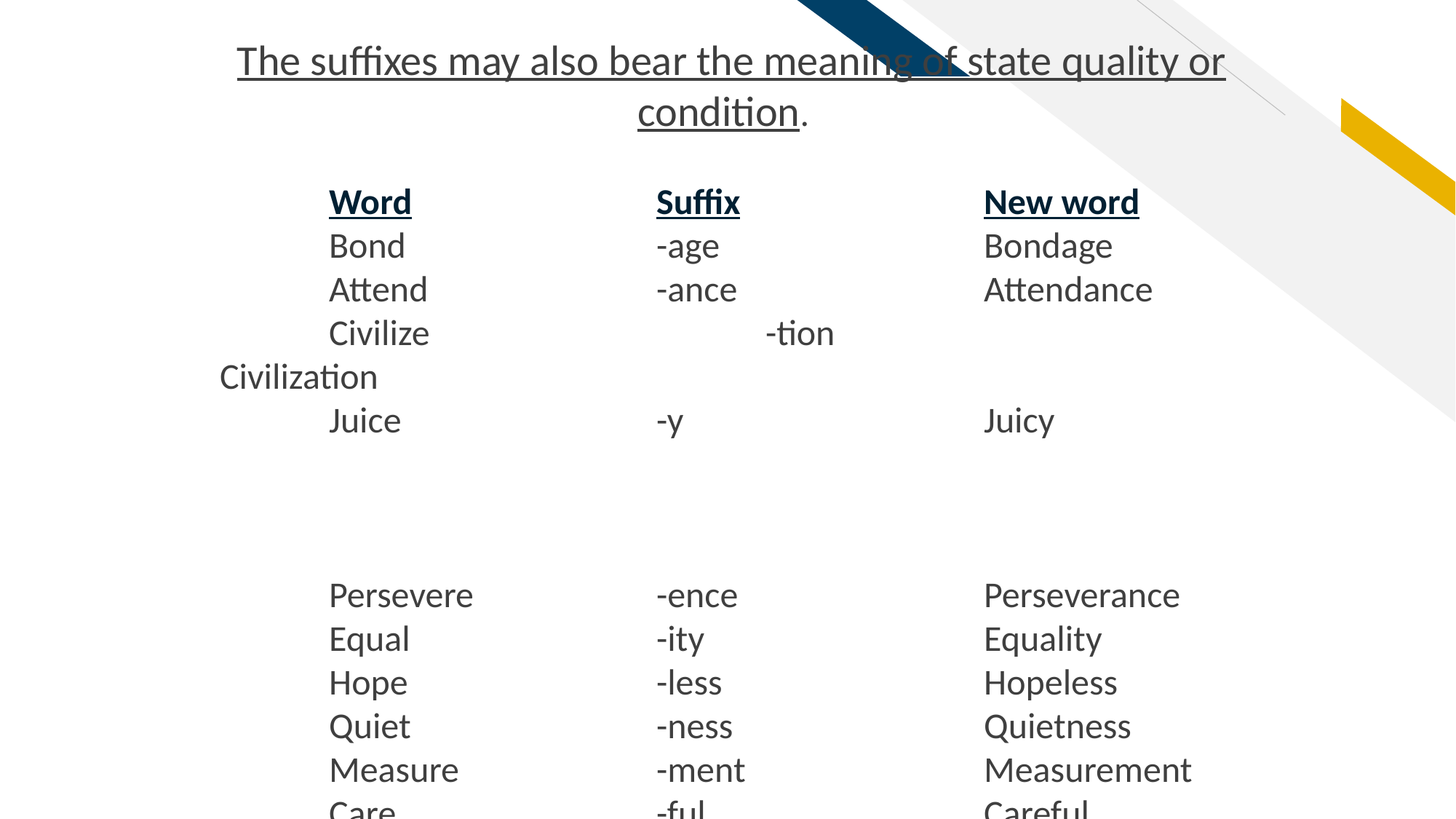

The suffixes may also bear the meaning of state quality or condition.

	Word			Suffix 			New word
	Bond 			-age			Bondage
	Attend			-ance			Attendance
	Civilize 			-tion			Civilization
	Juice 			-y              		Juicy
	Persevere		-ence			Perseverance
	Equal 			-ity			Equality
	Hope 			-less			Hopeless
	Quiet 			-ness			Quietness
	Measure 		-ment			Measurement
	Care 			-ful			Careful
	Careful 		-ly 			Carefully